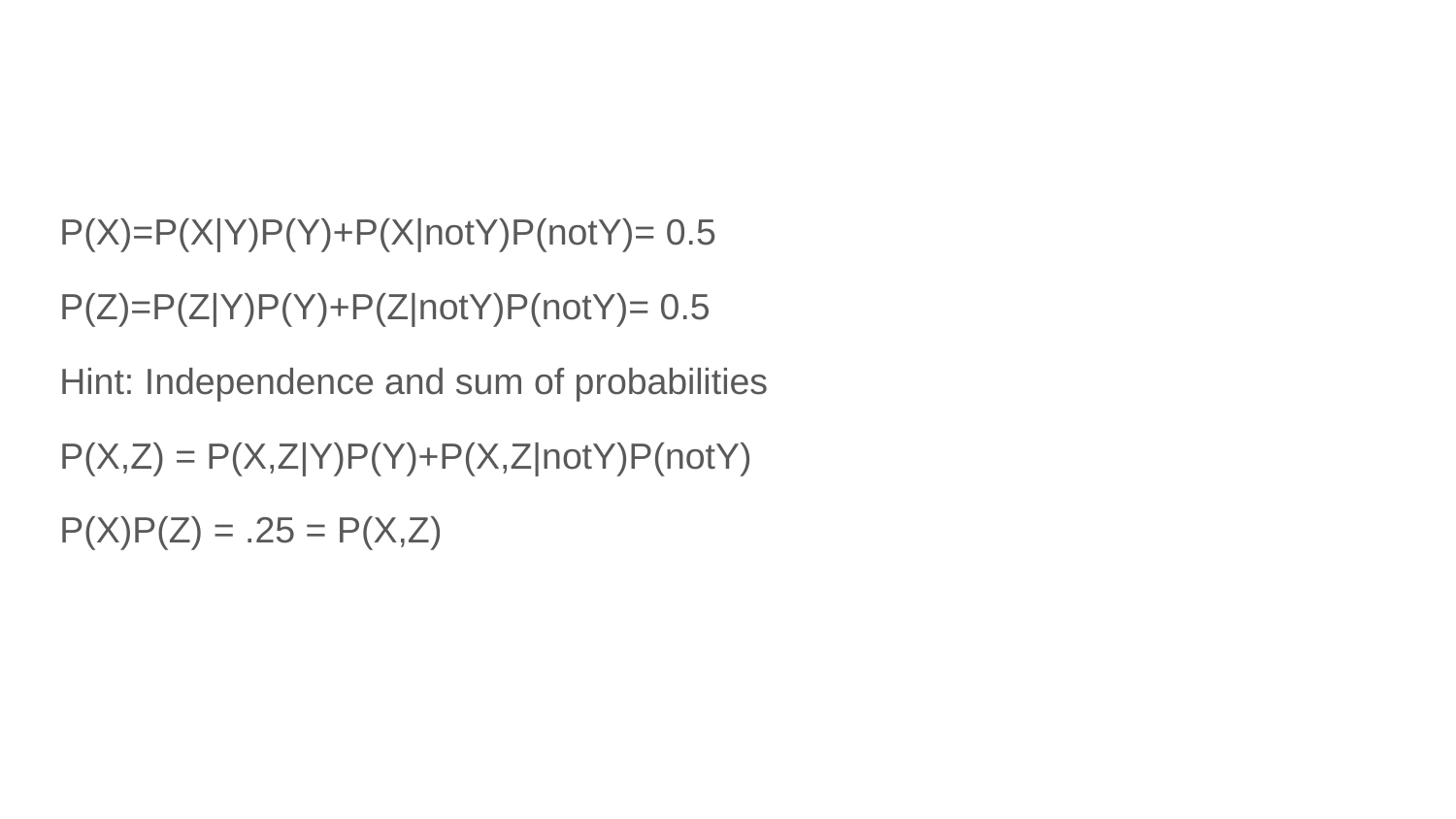

#
P(X)=P(X|Y)P(Y)+P(X|notY)P(notY)= 0.5
P(Z)=P(Z|Y)P(Y)+P(Z|notY)P(notY)= 0.5
Hint: Independence and sum of probabilities
P(X,Z) = P(X,Z|Y)P(Y)+P(X,Z|notY)P(notY)
P(X)P(Z) = .25 = P(X,Z)